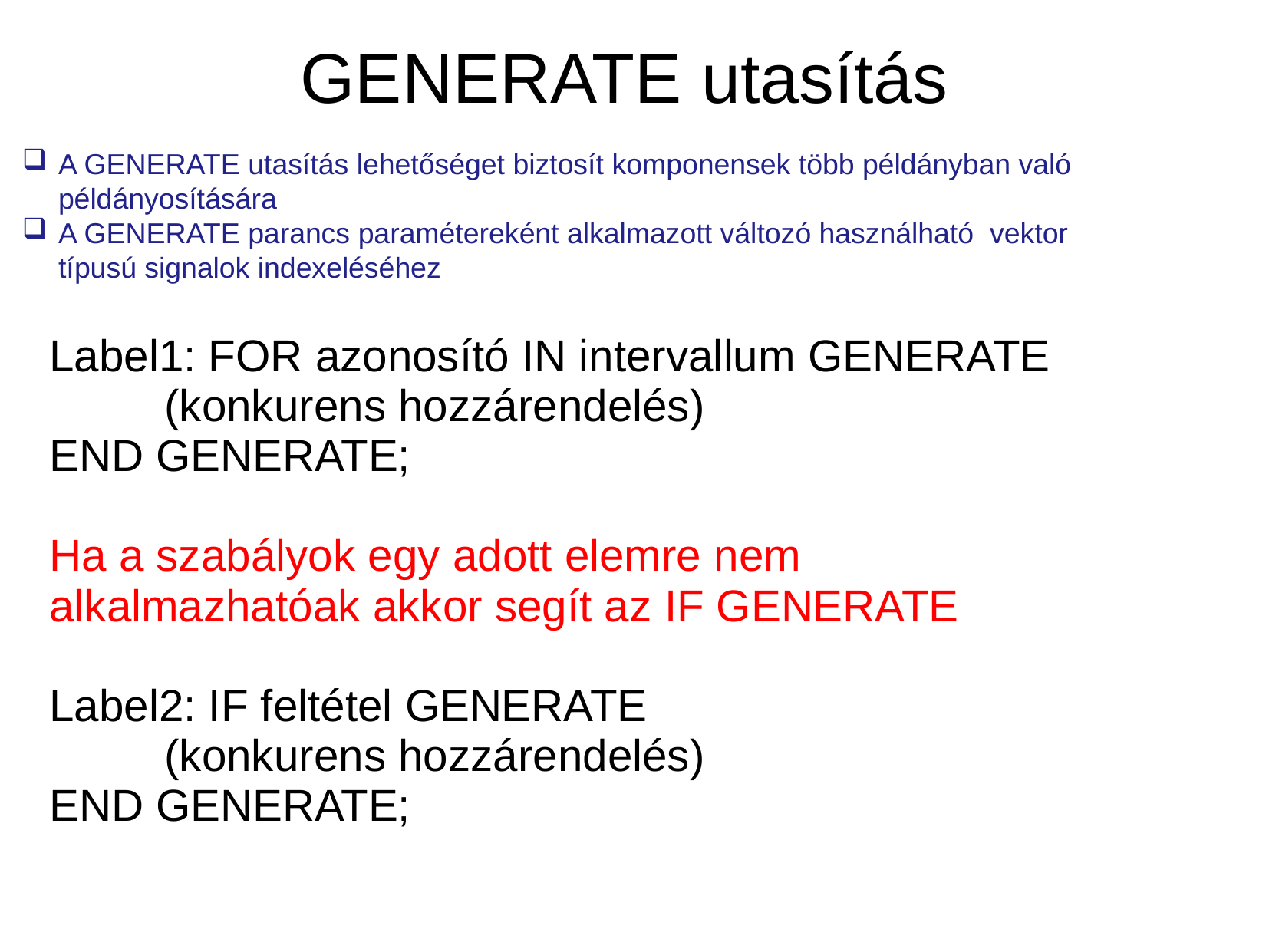

# GENERATE utasítás
A GENERATE utasítás lehetőséget biztosít komponensek több példányban való példányosítására
A GENERATE parancs paramétereként alkalmazott változó használható  vektor típusú signalok indexeléséhez
Label1: FOR azonosító IN intervallum GENERATE
	(konkurens hozzárendelés)
END GENERATE;

Ha a szabályok egy adott elemre nem
alkalmazhatóak akkor segít az IF GENERATE

Label2: IF feltétel GENERATE
	(konkurens hozzárendelés)
END GENERATE;